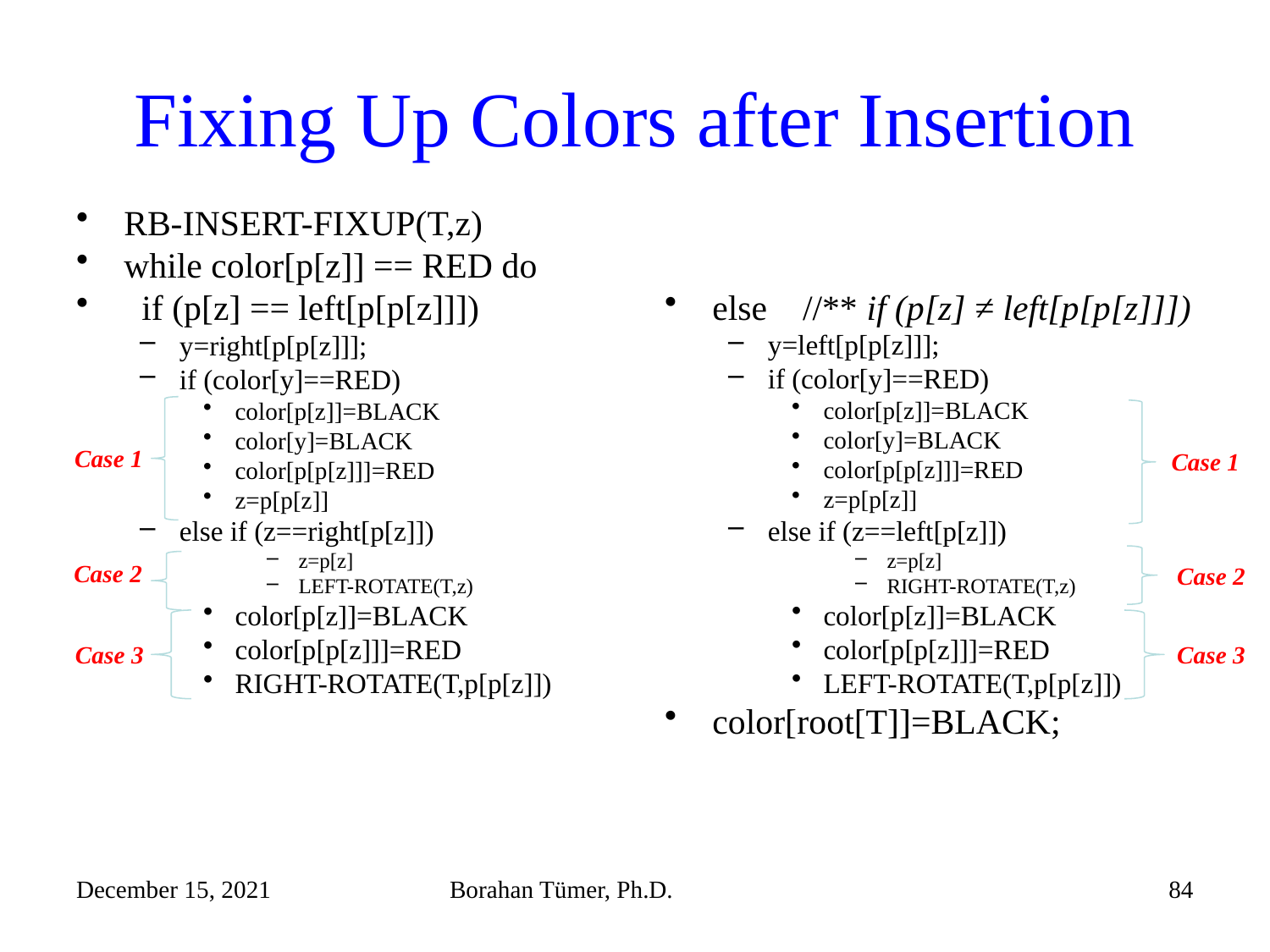

# Fixing Up Colors after Insertion
RB-INSERT-FIXUP(T,z)
while color[p[z]] == RED do
  if (p[z] == left[p[p[z]]])
y=right[p[p[z]]];
if (color[y]==RED)
color[p[z]]=BLACK
color[y]=BLACK
color[p[p[z]]]=RED
z=p[p[z]]
else if (z==right[p[z]])
z=p[z]
LEFT-ROTATE(T,z)
color[p[z]]=BLACK
color[p[p[z]]]=RED
RIGHT-ROTATE(T,p[p[z]])

else    //** if (p[z] ≠ left[p[p[z]]])
y=left[p[p[z]]];
if (color[y]==RED)
color[p[z]]=BLACK
color[y]=BLACK
color[p[p[z]]]=RED
z=p[p[z]]
else if (z==left[p[z]])
z=p[z]
RIGHT-ROTATE(T,z)
color[p[z]]=BLACK
color[p[p[z]]]=RED
LEFT-ROTATE(T,p[p[z]])
color[root[T]]=BLACK;

Case 1
Case 1

Case 2

Case 2

Case 3
Case 3
December 15, 2021
Borahan Tümer, Ph.D.
84